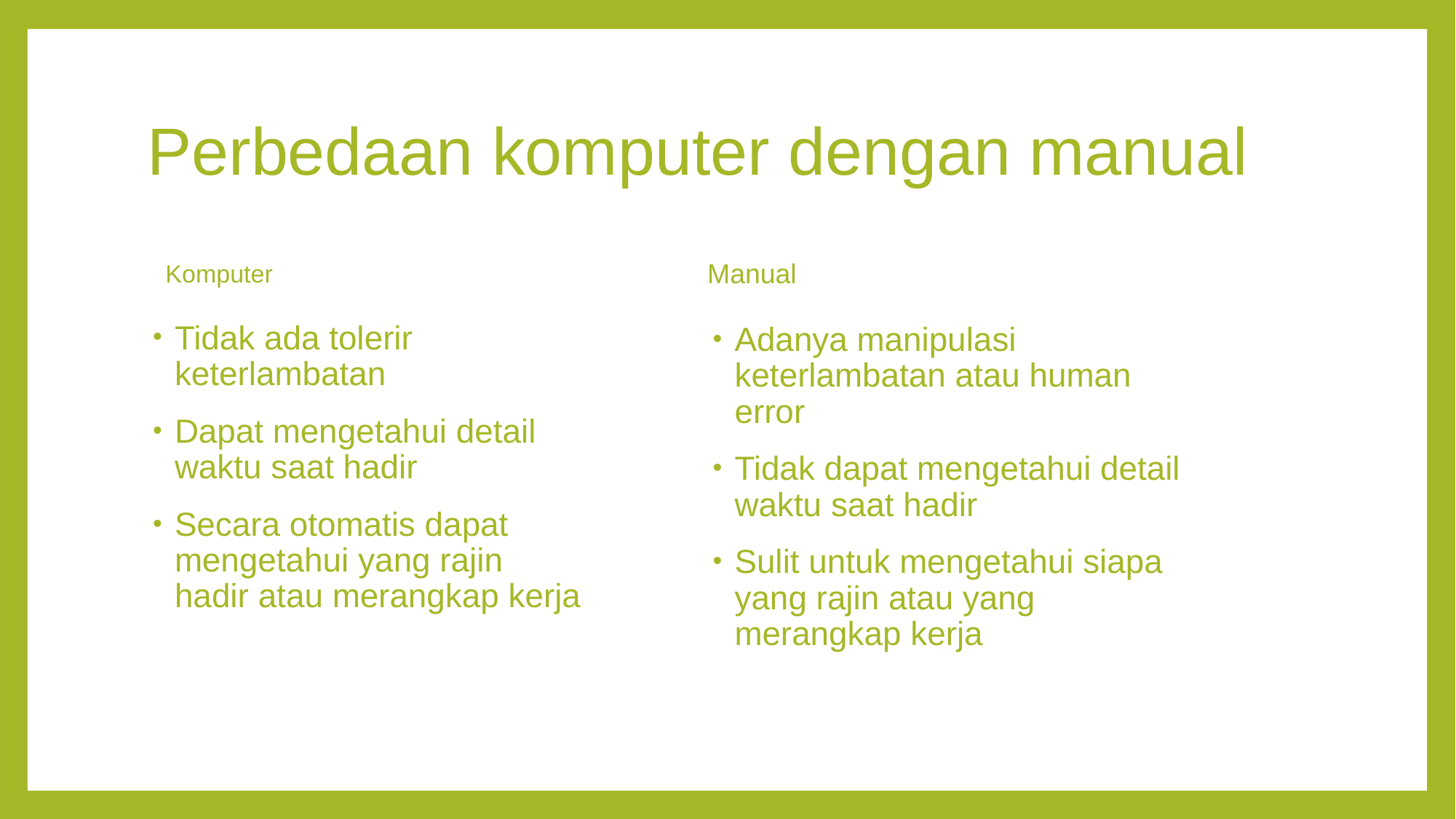

# Perbedaan komputer dengan manual
Manual
Komputer
Tidak ada tolerir keterlambatan
Dapat mengetahui detail waktu saat hadir
Secara otomatis dapat mengetahui yang rajin hadir atau merangkap kerja
Adanya manipulasi keterlambatan atau human error
Tidak dapat mengetahui detail waktu saat hadir
Sulit untuk mengetahui siapa yang rajin atau yang merangkap kerja